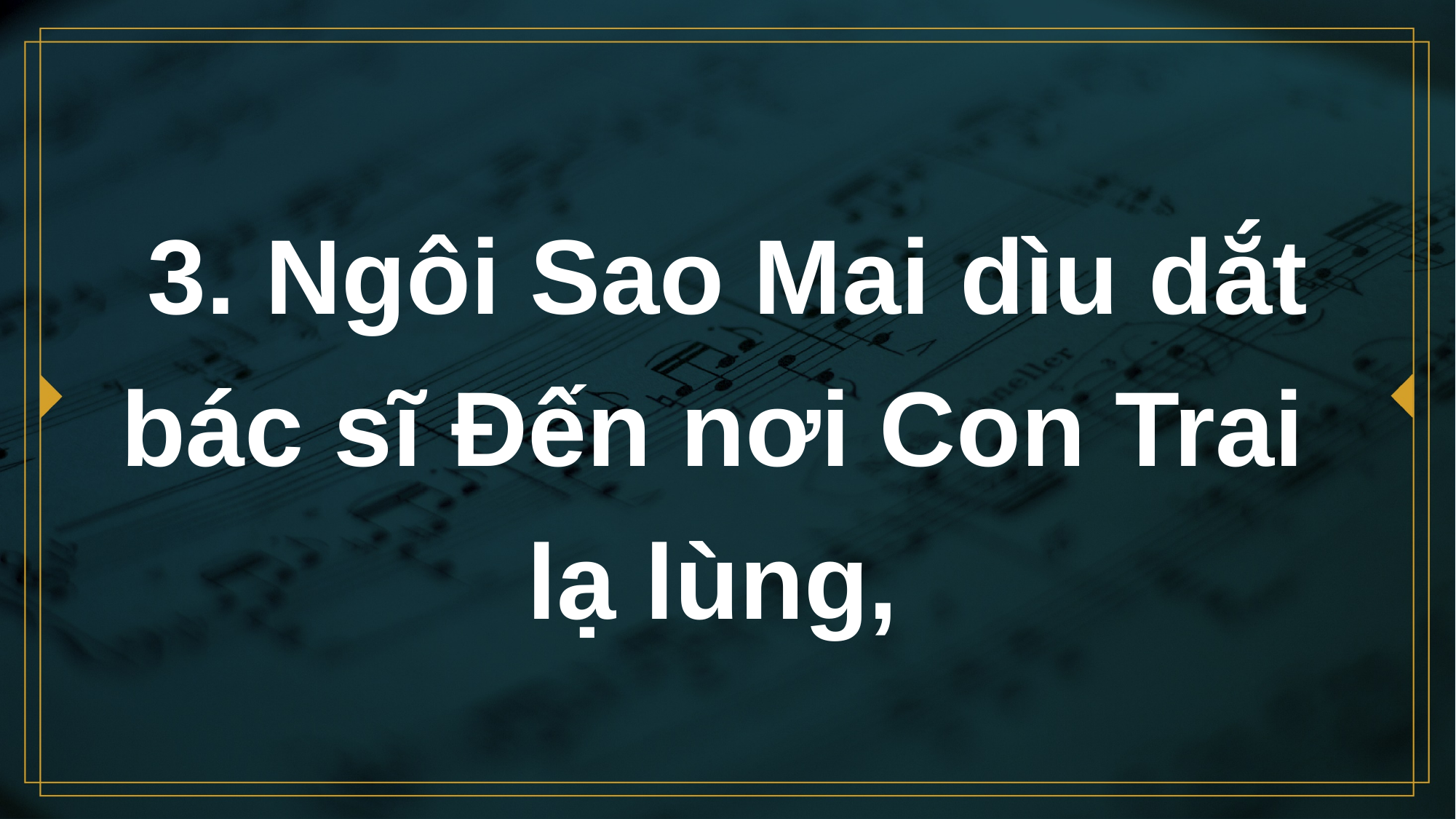

# 3. Ngôi Sao Mai dìu dắt bác sĩ Đến nơi Con Trai lạ lùng,